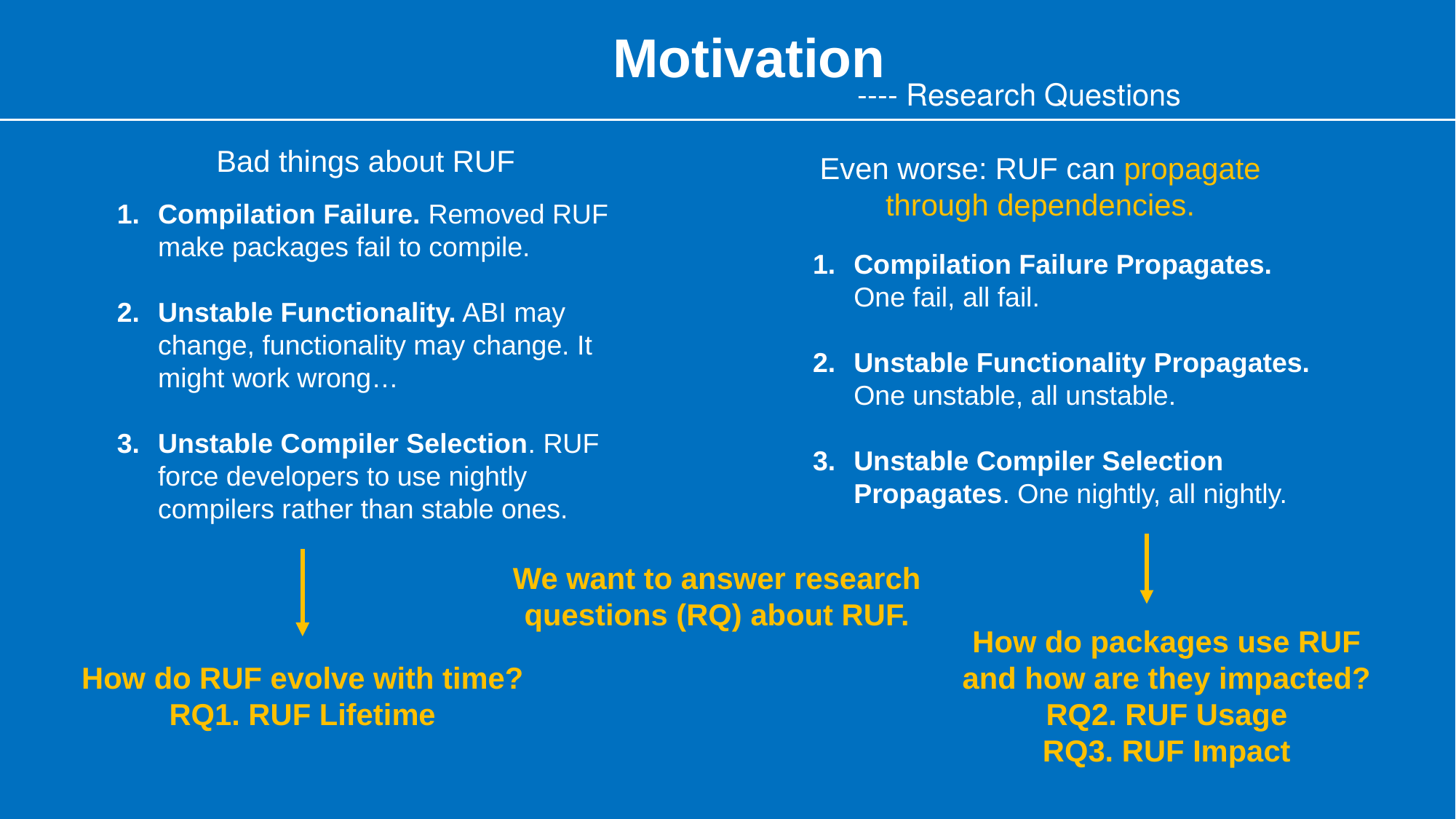

# Motivation
---- Research Questions
Bad things about RUF
Even worse: RUF can propagate through dependencies.
Compilation Failure. Removed RUF make packages fail to compile.

Unstable Functionality. ABI may change, functionality may change. It might work wrong…

Unstable Compiler Selection. RUF force developers to use nightly compilers rather than stable ones.
Compilation Failure Propagates. One fail, all fail.

Unstable Functionality Propagates. One unstable, all unstable.

Unstable Compiler Selection Propagates. One nightly, all nightly.
We want to answer research questions (RQ) about RUF.
How do packages use RUF and how are they impacted?
RQ2. RUF Usage
RQ3. RUF Impact
How do RUF evolve with time?
RQ1. RUF Lifetime

7